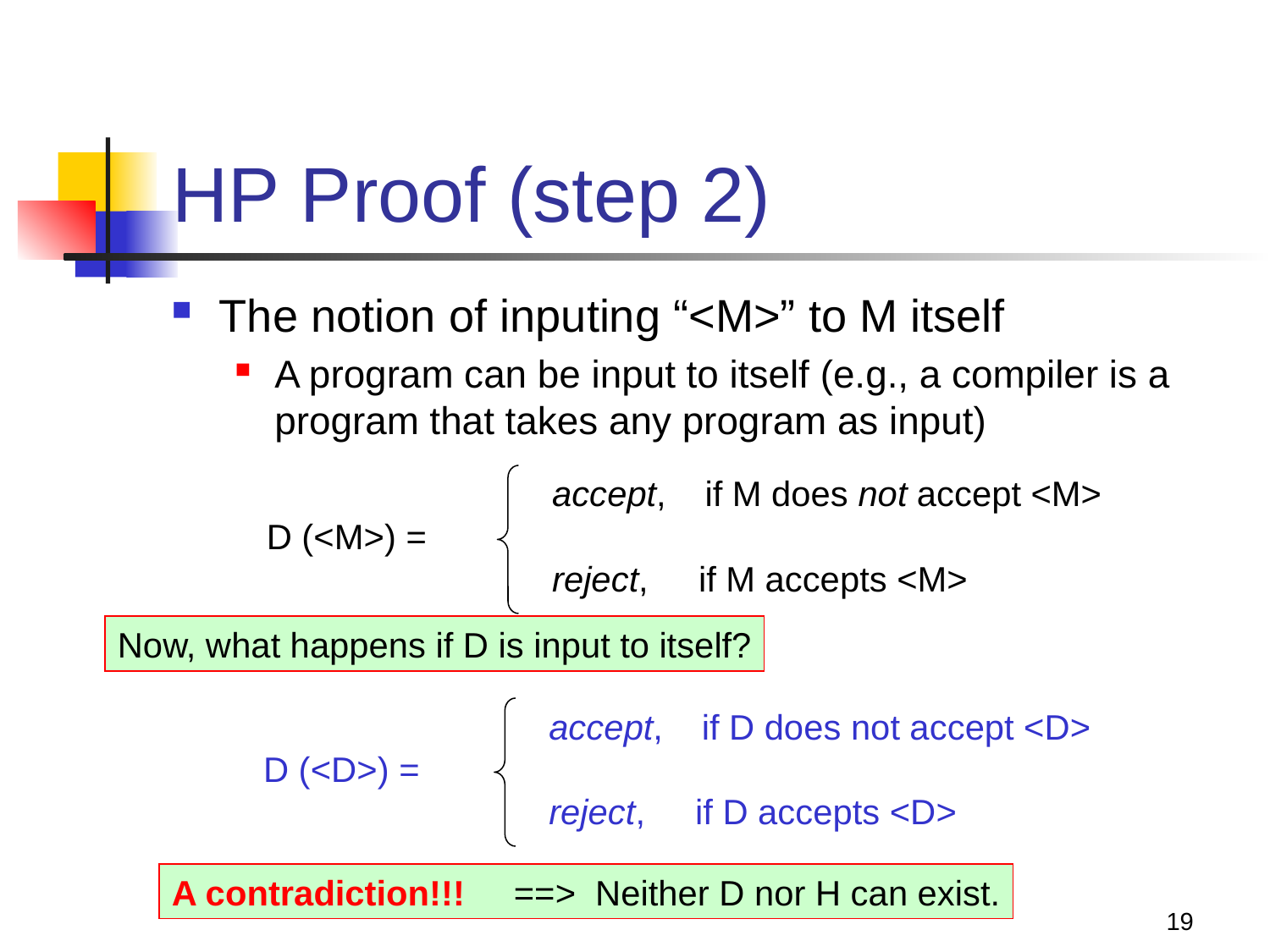

# HP Proof (step 2)
The notion of inputing “<M>” to M itself
A program can be input to itself (e.g., a compiler is a program that takes any program as input)

accept,    if M does not accept <M>

reject, 	  if M accepts <M>
D (<M>) =
Now, what happens if D is input to itself?

accept,    if D does not accept <D>

reject, 	  if D accepts <D>
D (<D>) =
A contradiction!!!     ==>  Neither D nor H can exist.
19